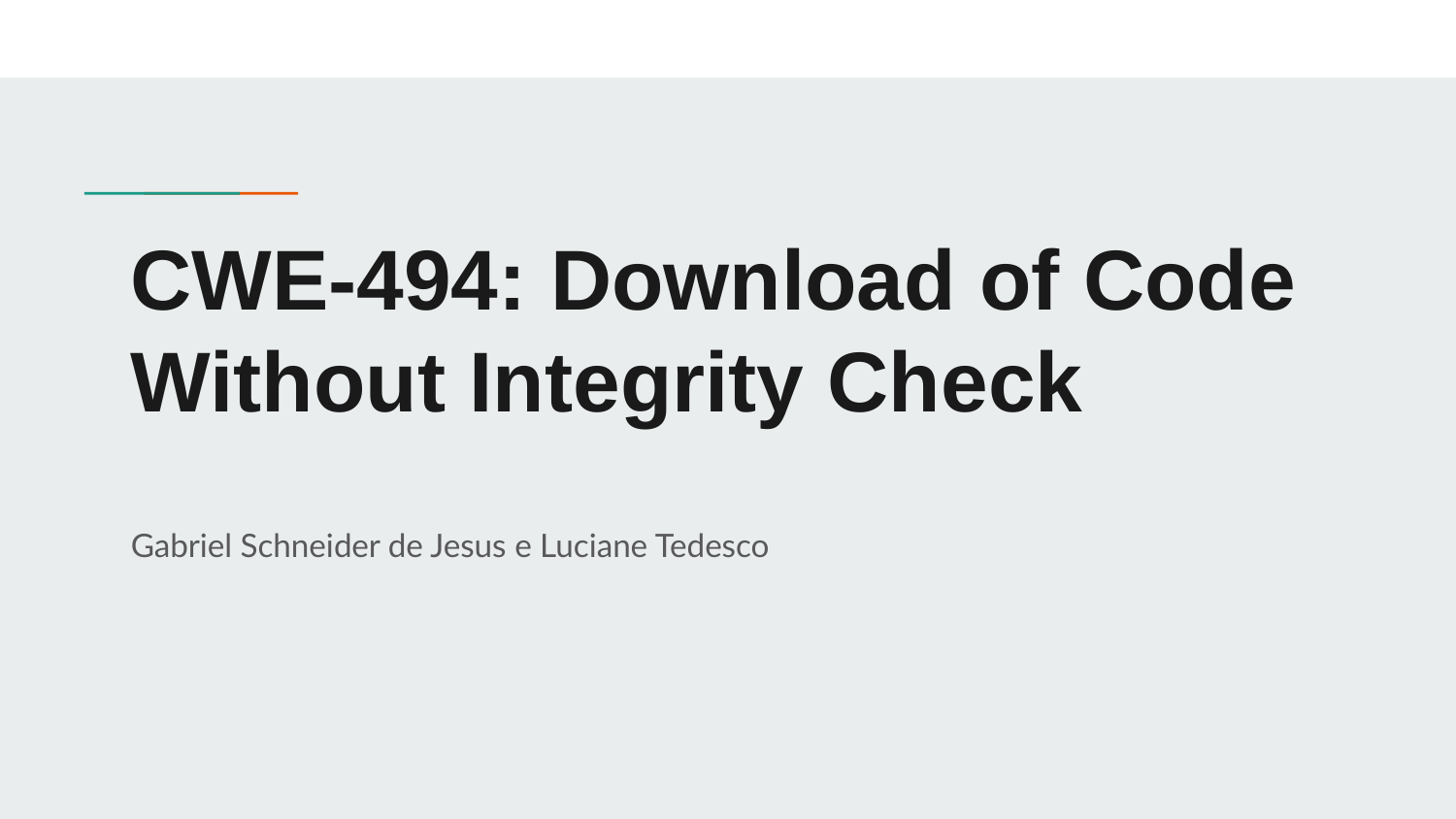

# CWE-494: Download of Code Without Integrity Check
Gabriel Schneider de Jesus e Luciane Tedesco